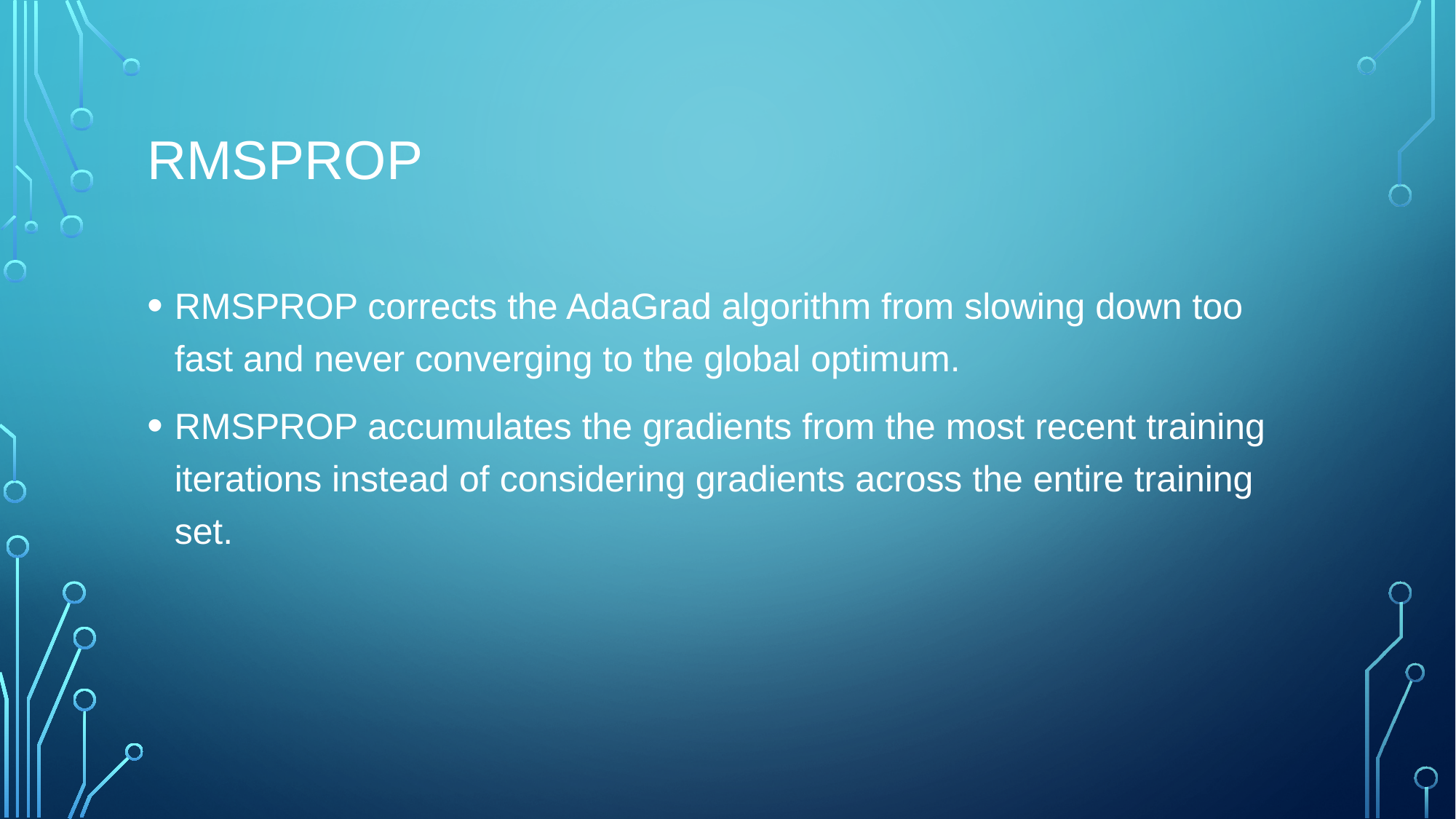

# rmsprop
RMSPROP corrects the AdaGrad algorithm from slowing down too fast and never converging to the global optimum.
RMSPROP accumulates the gradients from the most recent training iterations instead of considering gradients across the entire training set.